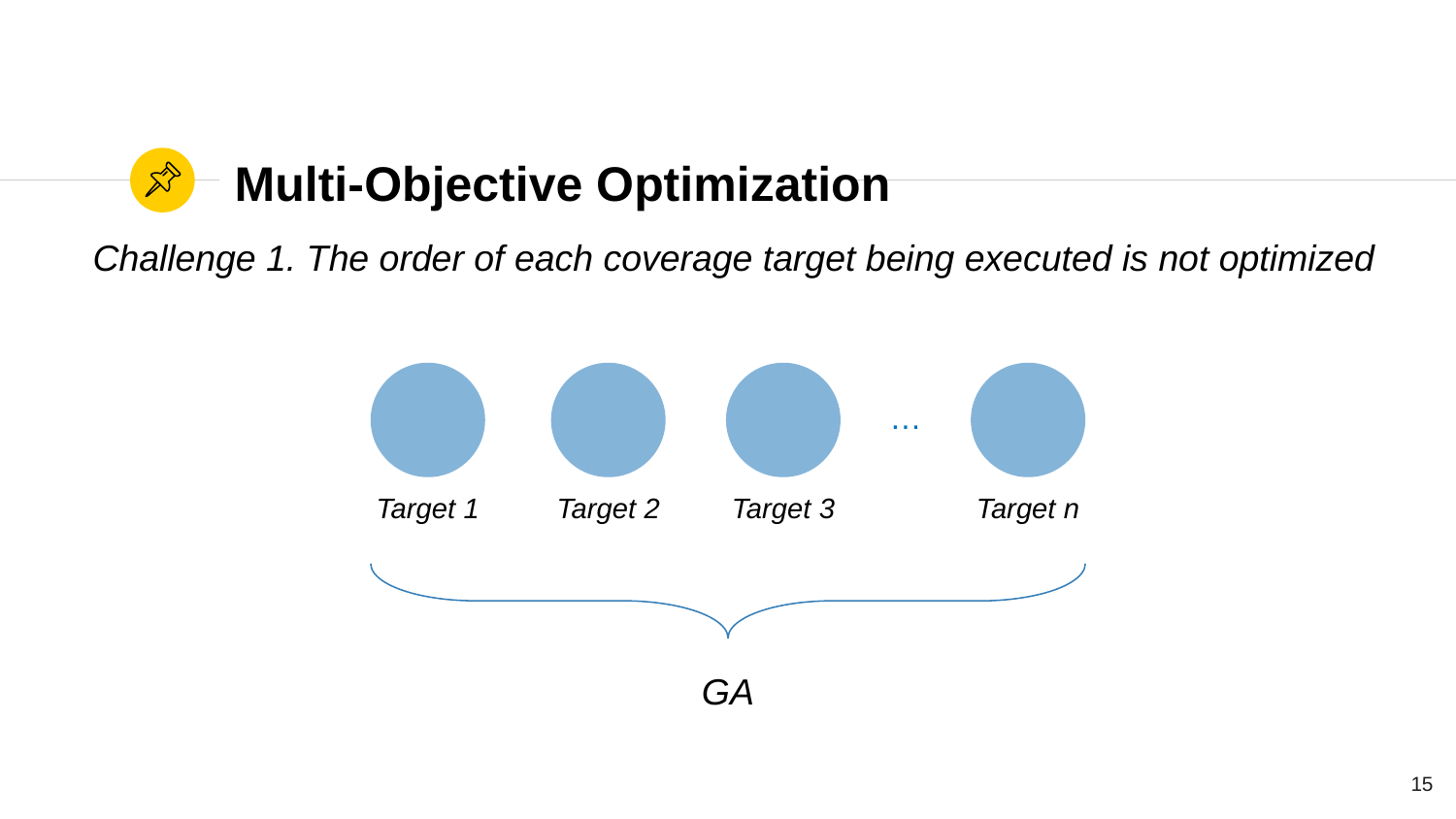

# Multi-Objective Optimization

Challenge 1. The order of each coverage target being executed is not optimized

Target 1

Target 2

Target 3

Target n
…
GA
15